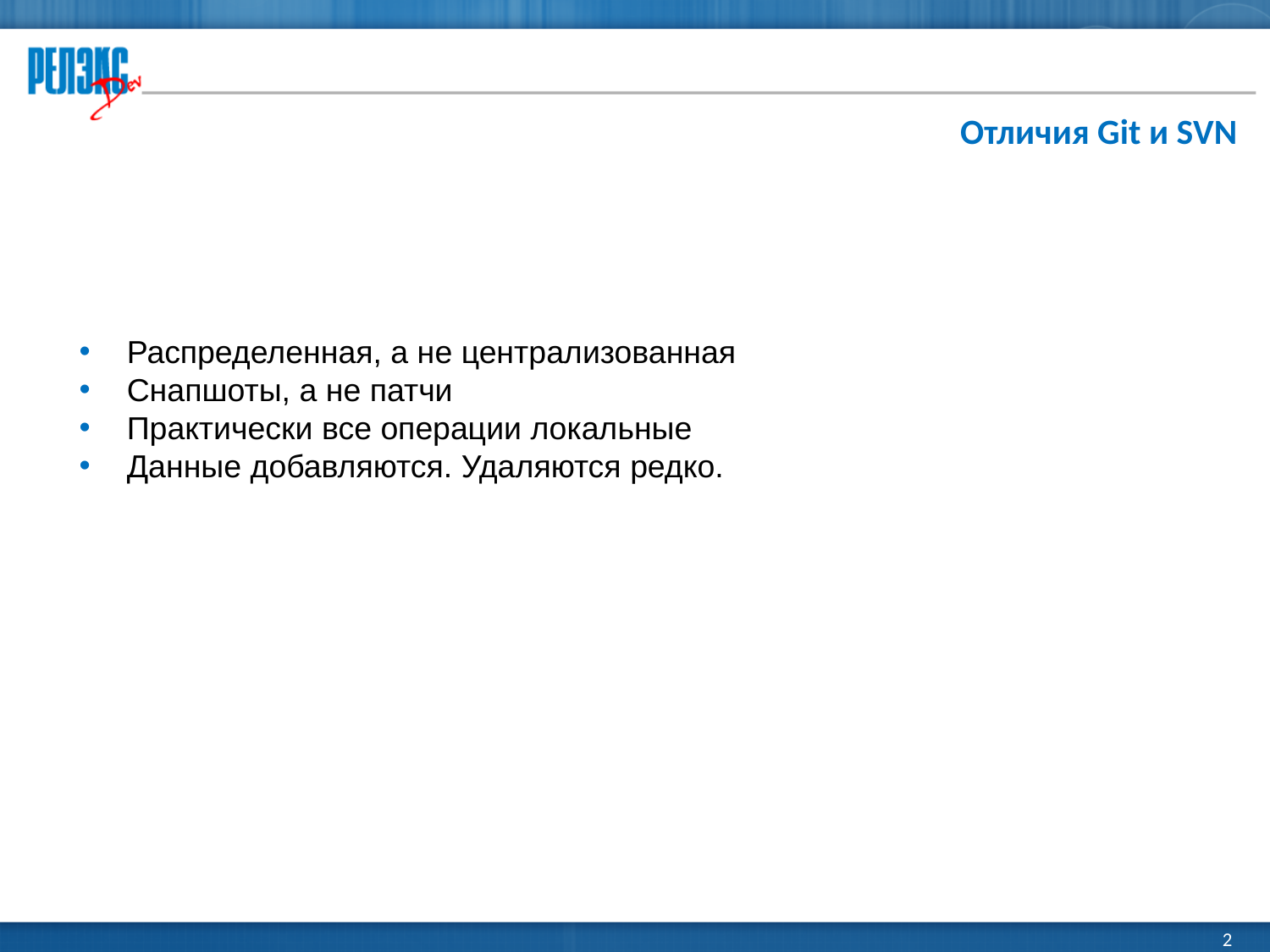

Отличия Git и SVN
Распределенная, а не централизованная
Снапшоты, а не патчи
Практически все операции локальные
Данные добавляются. Удаляются редко.
2